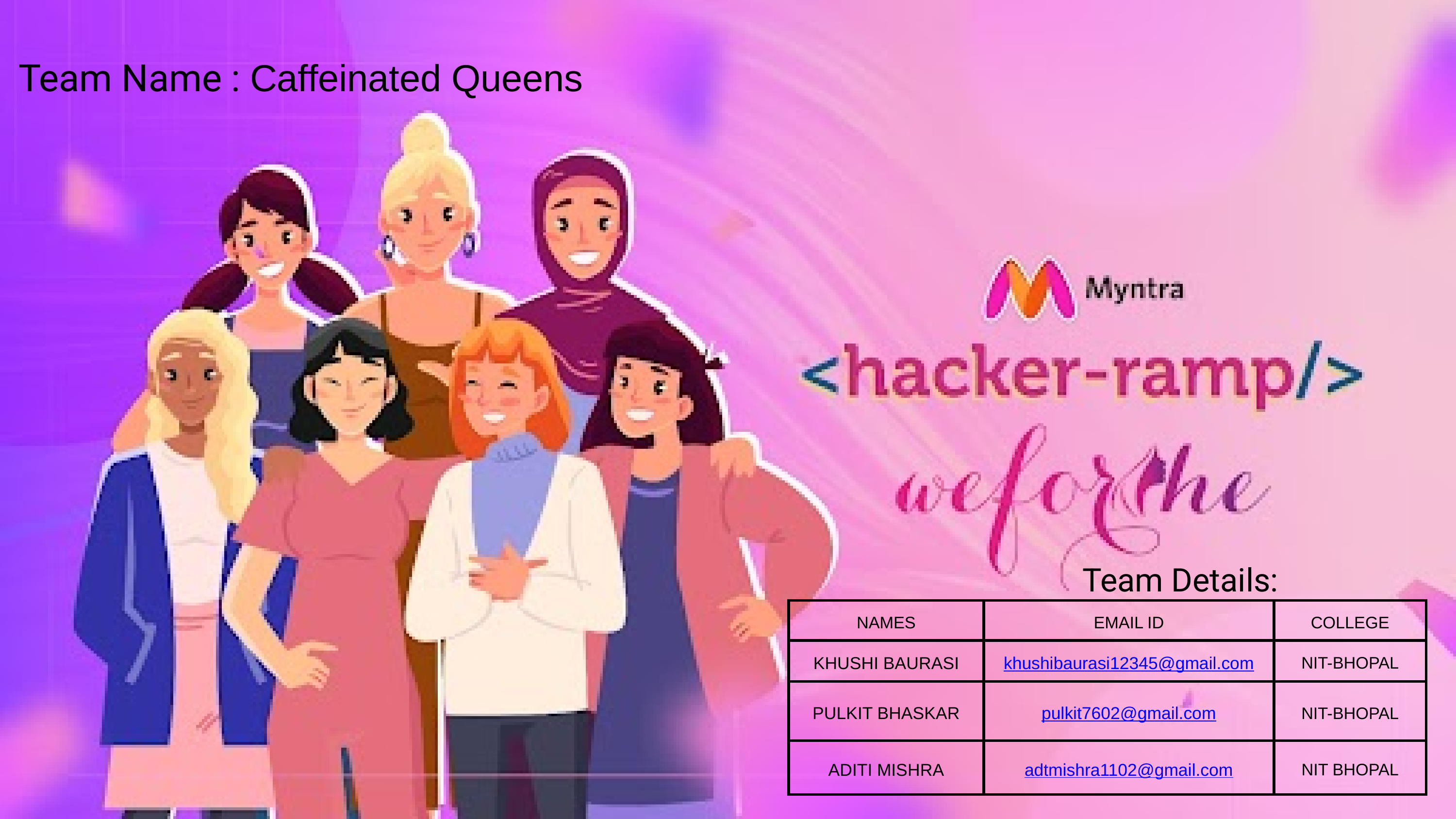

Team Name : Caffeinated Queens

Team Details:
| NAMES | EMAIL ID | COLLEGE |
| --- | --- | --- |
| KHUSHI BAURASI | khushibaurasi12345@gmail.com | NIT-BHOPAL |
| PULKIT BHASKAR | pulkit7602@gmail.com | NIT-BHOPAL |
| ADITI MISHRA | adtmishra1102@gmail.com | NIT BHOPAL |